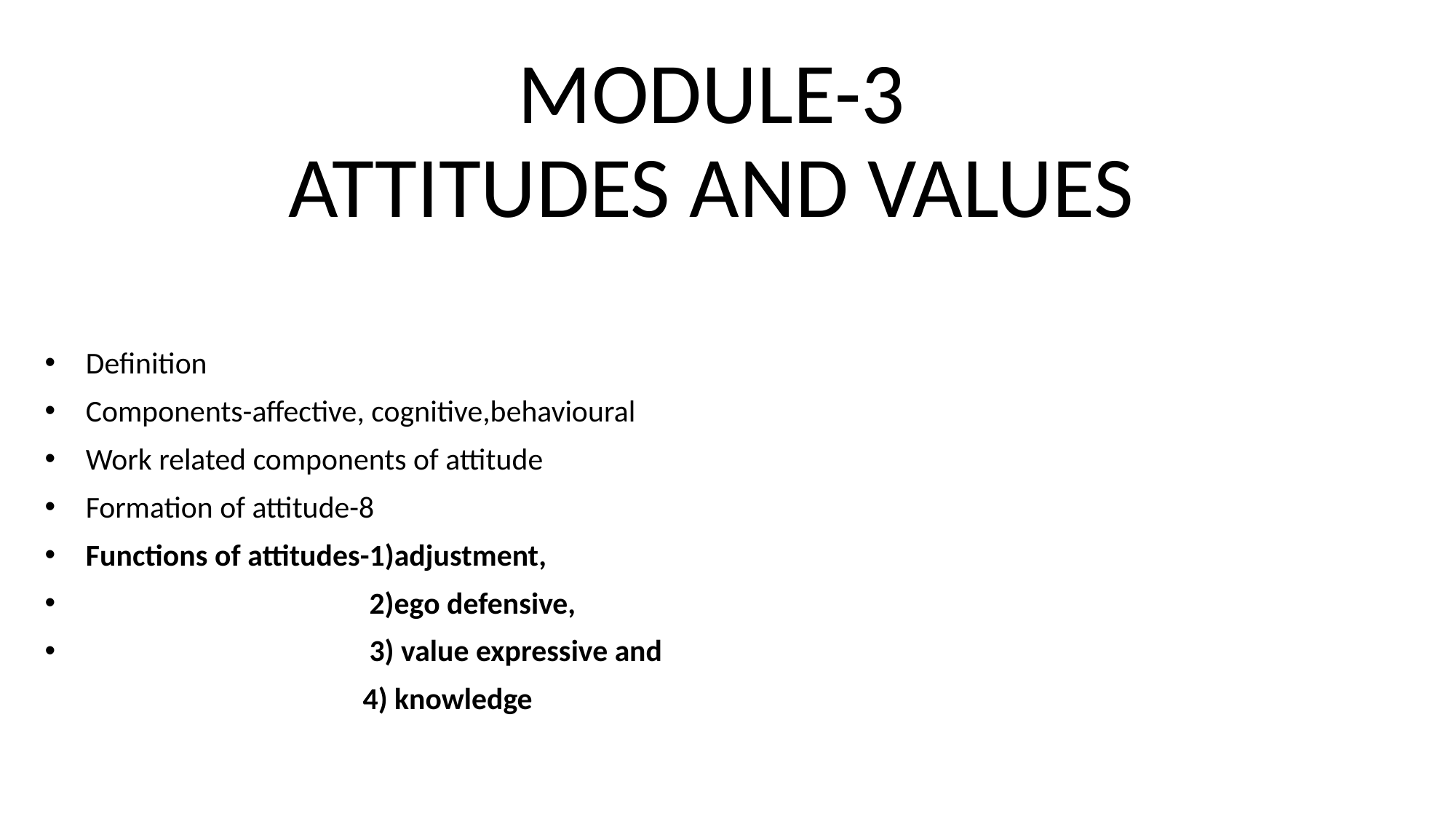

# MODULE-3 ATTITUDES AND VALUES
Definition
Components-affective, cognitive,behavioural
Work related components of attitude
Formation of attitude-8
Functions of attitudes-1)adjustment,
                                         2)ego defensive,
                                         3) value expressive and
                                              4) knowledge